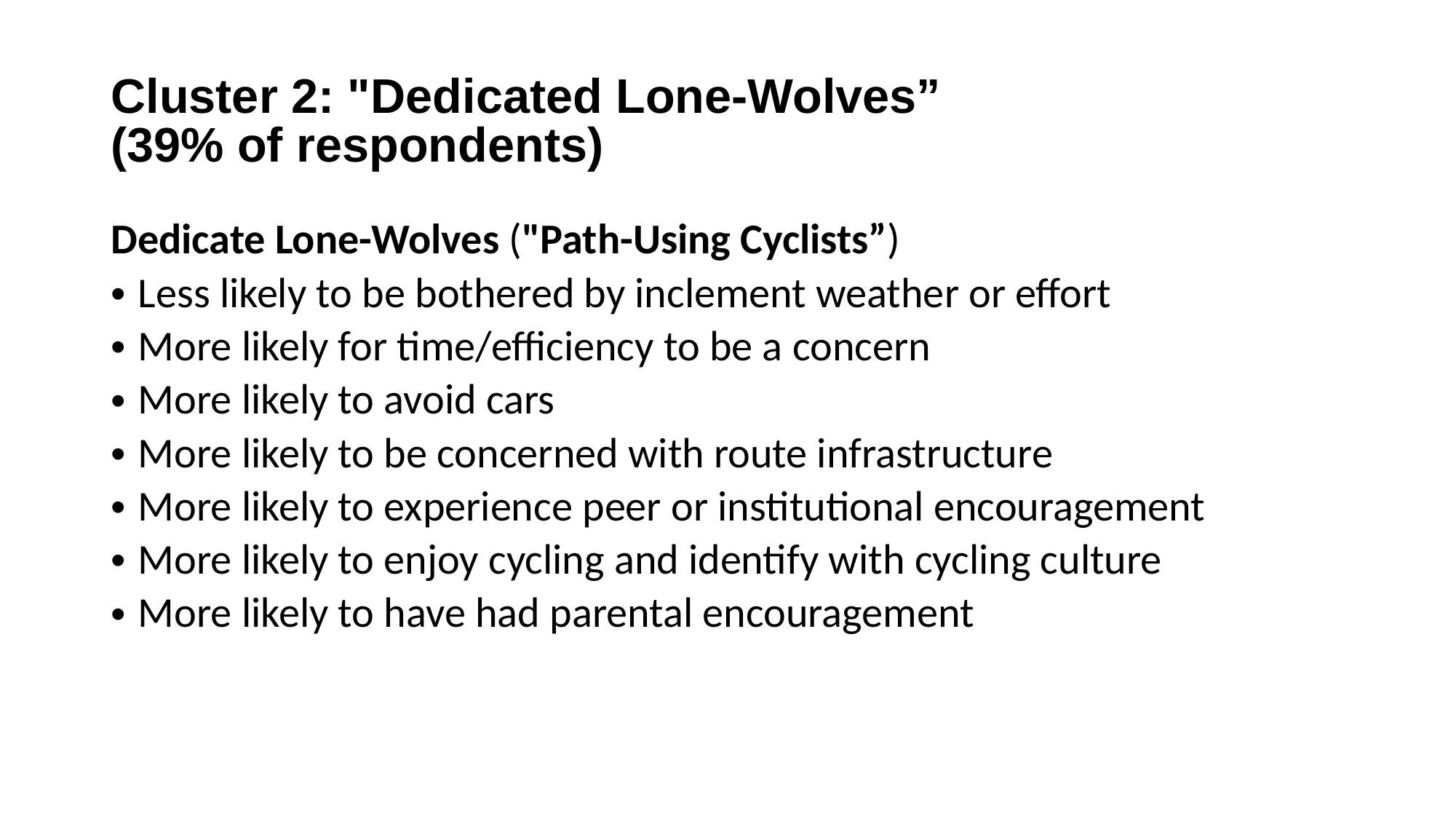

# Cluster 2: "Dedicated Lone-Wolves” (39% of respondents)
Dedicate Lone-Wolves ("Path-Using Cyclists”)
Less likely to be bothered by inclement weather or effort
More likely for time/efficiency to be a concern
More likely to avoid cars
More likely to be concerned with route infrastructure
More likely to experience peer or institutional encouragement
More likely to enjoy cycling and identify with cycling culture
More likely to have had parental encouragement